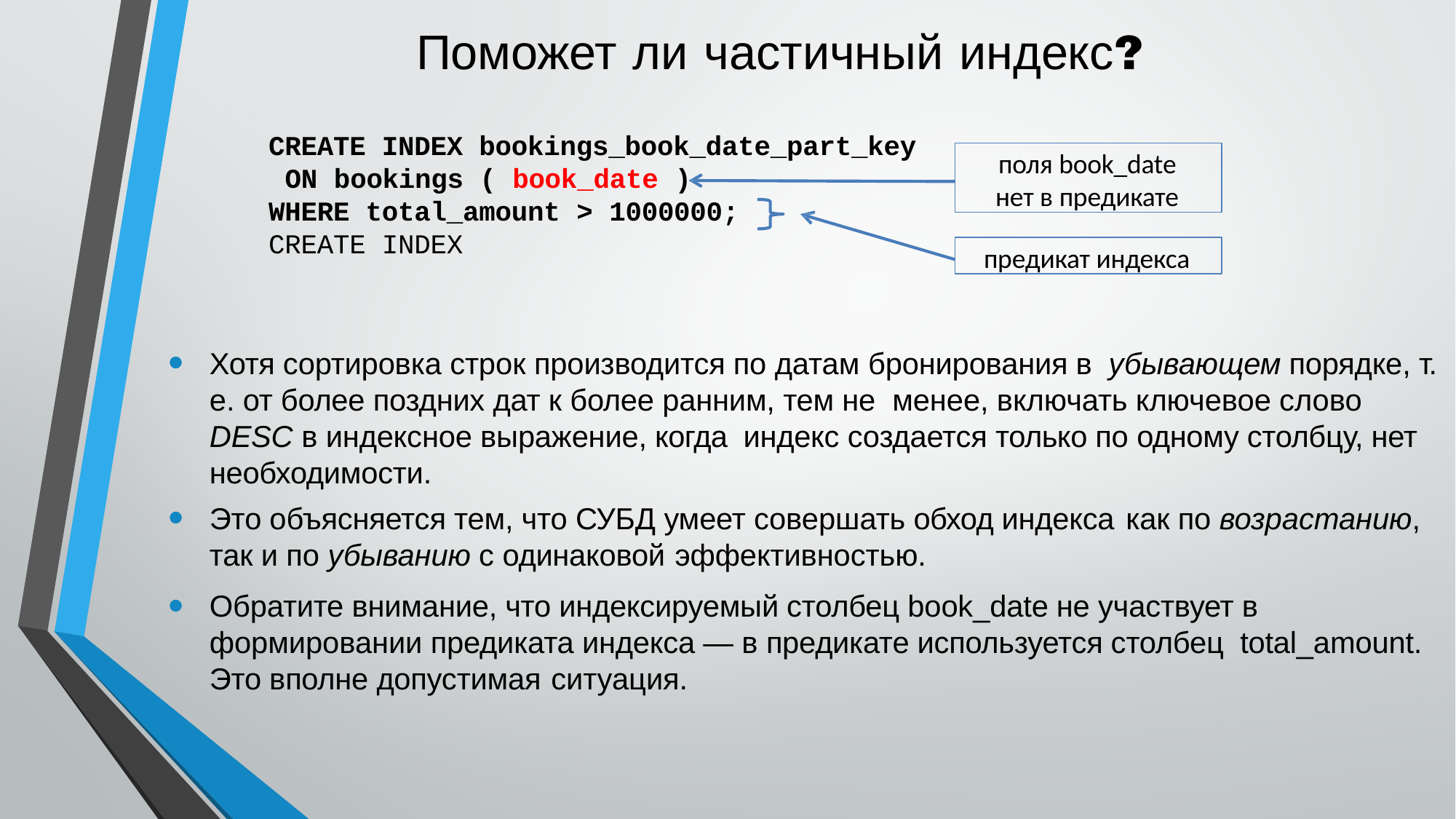

# Поможет ли частичный индекс?
CREATE INDEX bookings_book_date_part_key  ON bookings ( book_date )
WHERE total_amount > 1000000;
CREATE INDEX
поля book_date
нет в предикате

предикат индекса
Хотя сортировка строк производится по датам бронирования в  убывающем порядке, т. е. от более поздних дат к более ранним, тем не  менее, включать ключевое слово DESC в индексное выражение, когда  индекс создается только по одному столбцу, нет необходимости.
Это объясняется тем, что СУБД умеет совершать обход индекса как по возрастанию, так и по убыванию с одинаковой эффективностью.
Обратите внимание, что индексируемый столбец book_date не участвует в  формировании предиката индекса — в предикате используется столбец  total_amount. Это вполне допустимая ситуация.